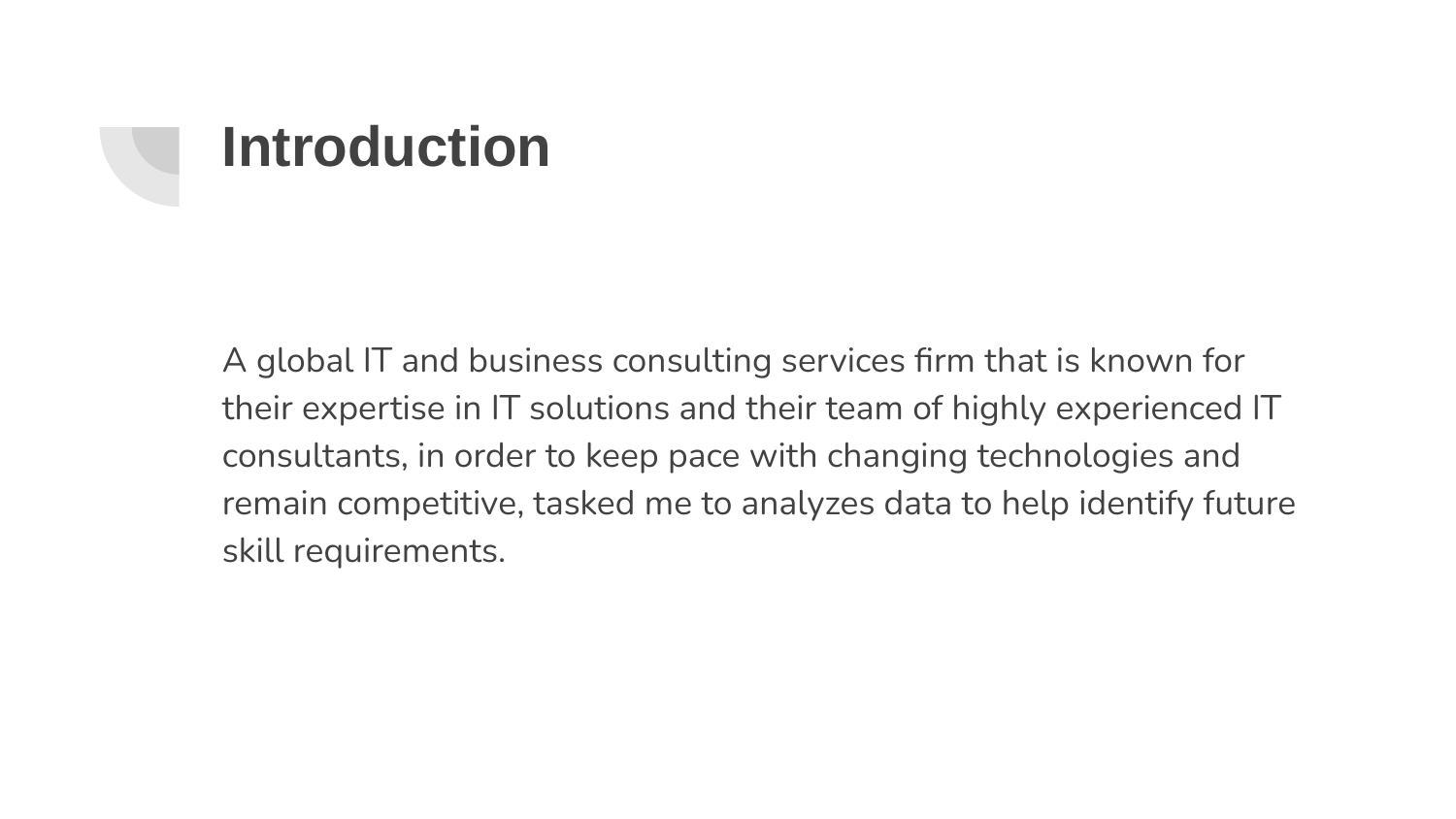

# Introduction
A global IT and business consulting services firm that is known for their expertise in IT solutions and their team of highly experienced IT consultants, in order to keep pace with changing technologies and remain competitive, tasked me to analyzes data to help identify future skill requirements.